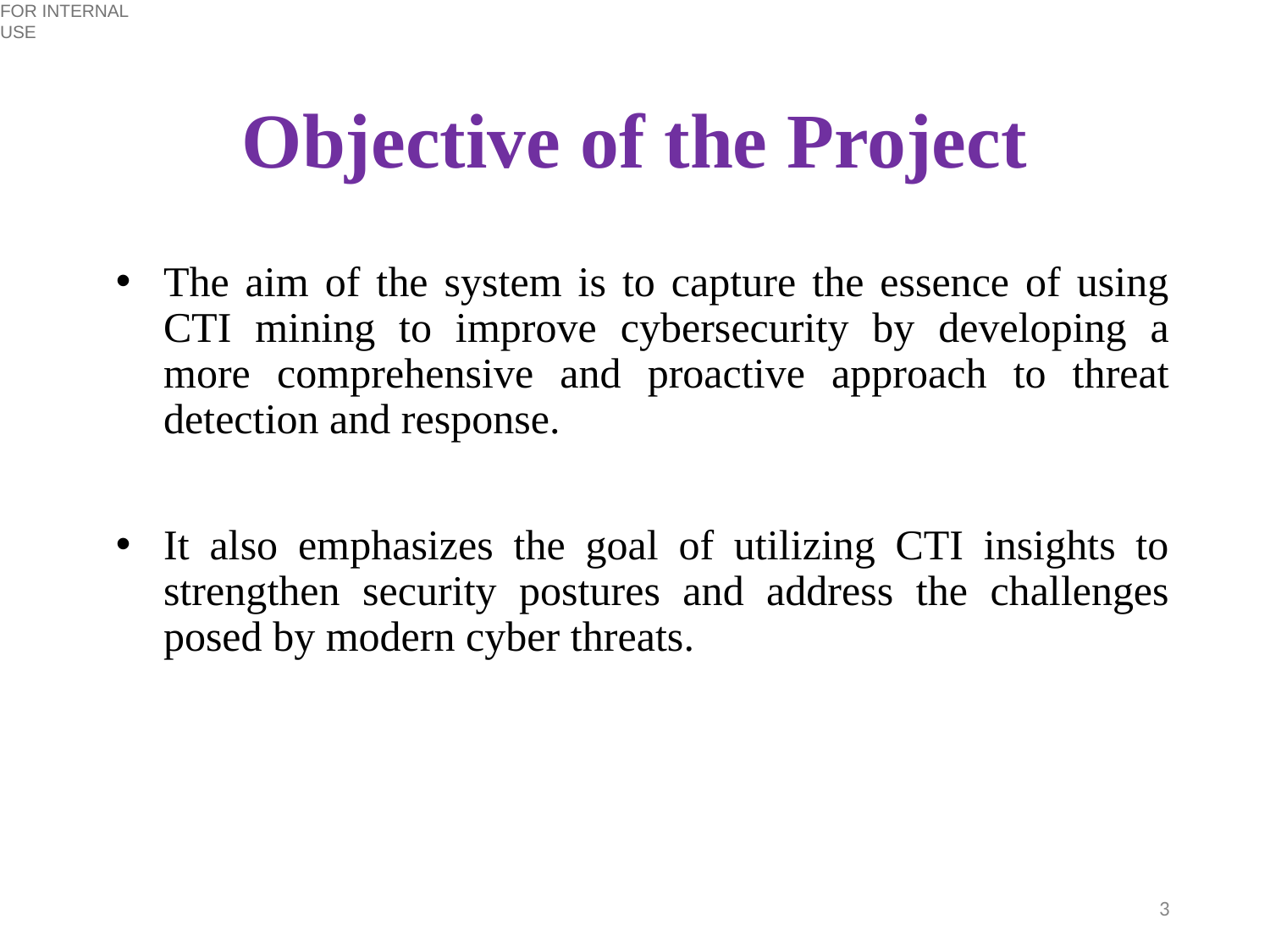

# Objective of the Project
The aim of the system is to capture the essence of using CTI mining to improve cybersecurity by developing a more comprehensive and proactive approach to threat detection and response.

It also emphasizes the goal of utilizing CTI insights to strengthen security postures and address the challenges posed by modern cyber threats.
3